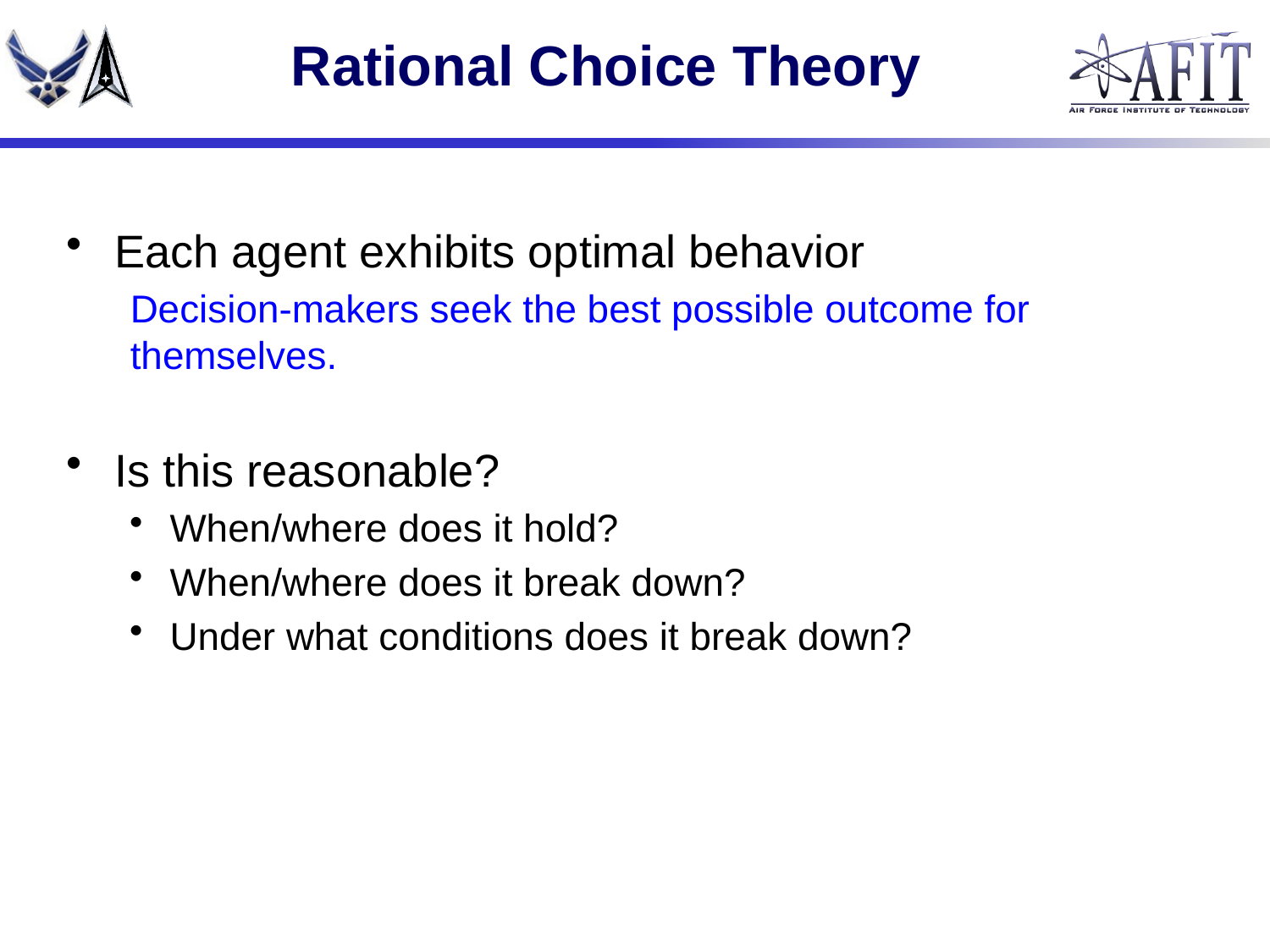

# Rational Choice Theory
Each agent exhibits optimal behavior
Decision-makers seek the best possible outcome for themselves.

Is this reasonable?
When/where does it hold?
When/where does it break down?
Under what conditions does it break down?